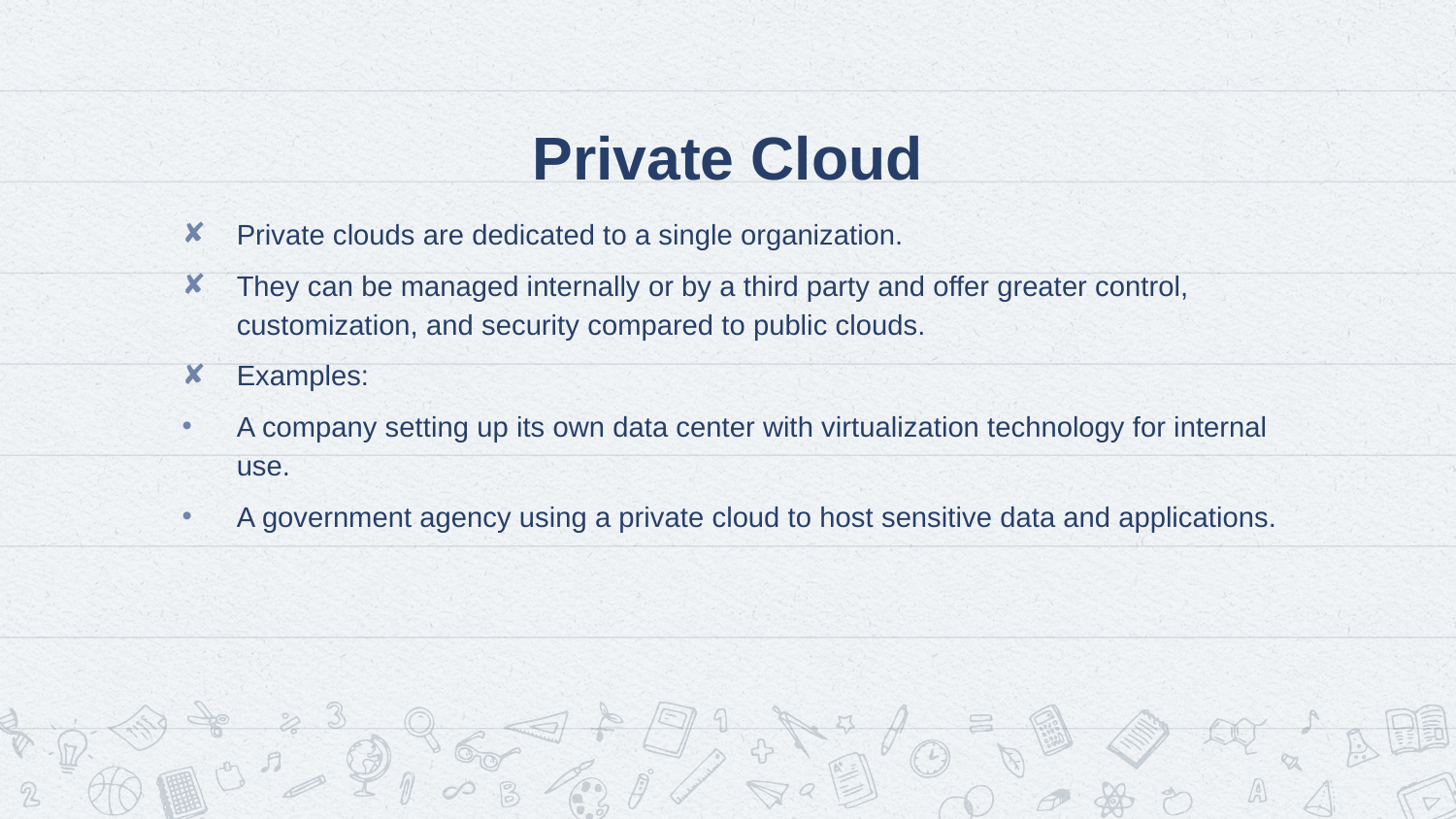

# Private Cloud
Private clouds are dedicated to a single organization.
They can be managed internally or by a third party and offer greater control, customization, and security compared to public clouds.
Examples:
A company setting up its own data center with virtualization technology for internal use.
A government agency using a private cloud to host sensitive data and applications.